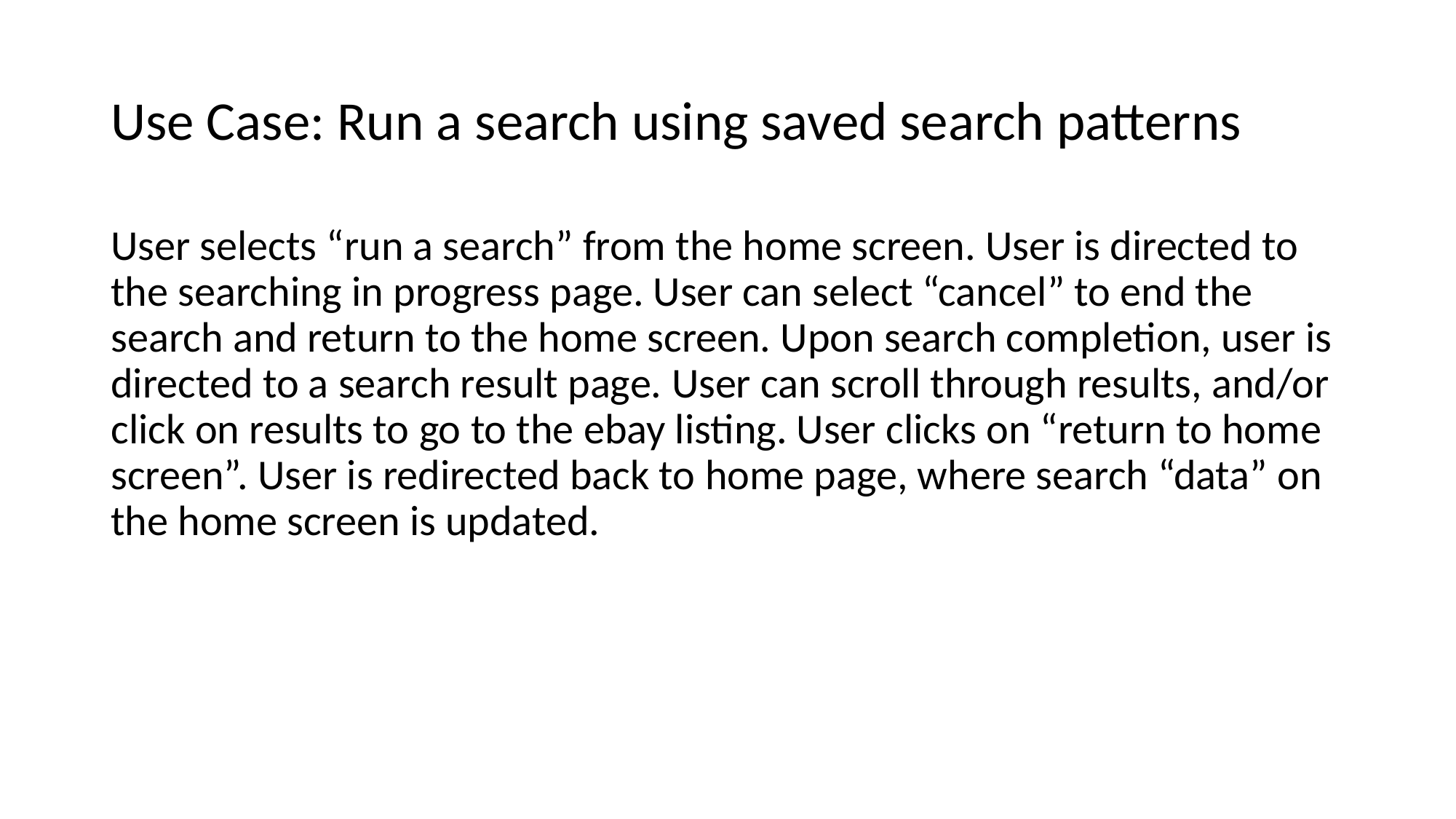

# Use Case: Run a search using saved search patterns
User selects “run a search” from the home screen. User is directed to the searching in progress page. User can select “cancel” to end the search and return to the home screen. Upon search completion, user is directed to a search result page. User can scroll through results, and/or click on results to go to the ebay listing. User clicks on “return to home screen”. User is redirected back to home page, where search “data” on the home screen is updated.